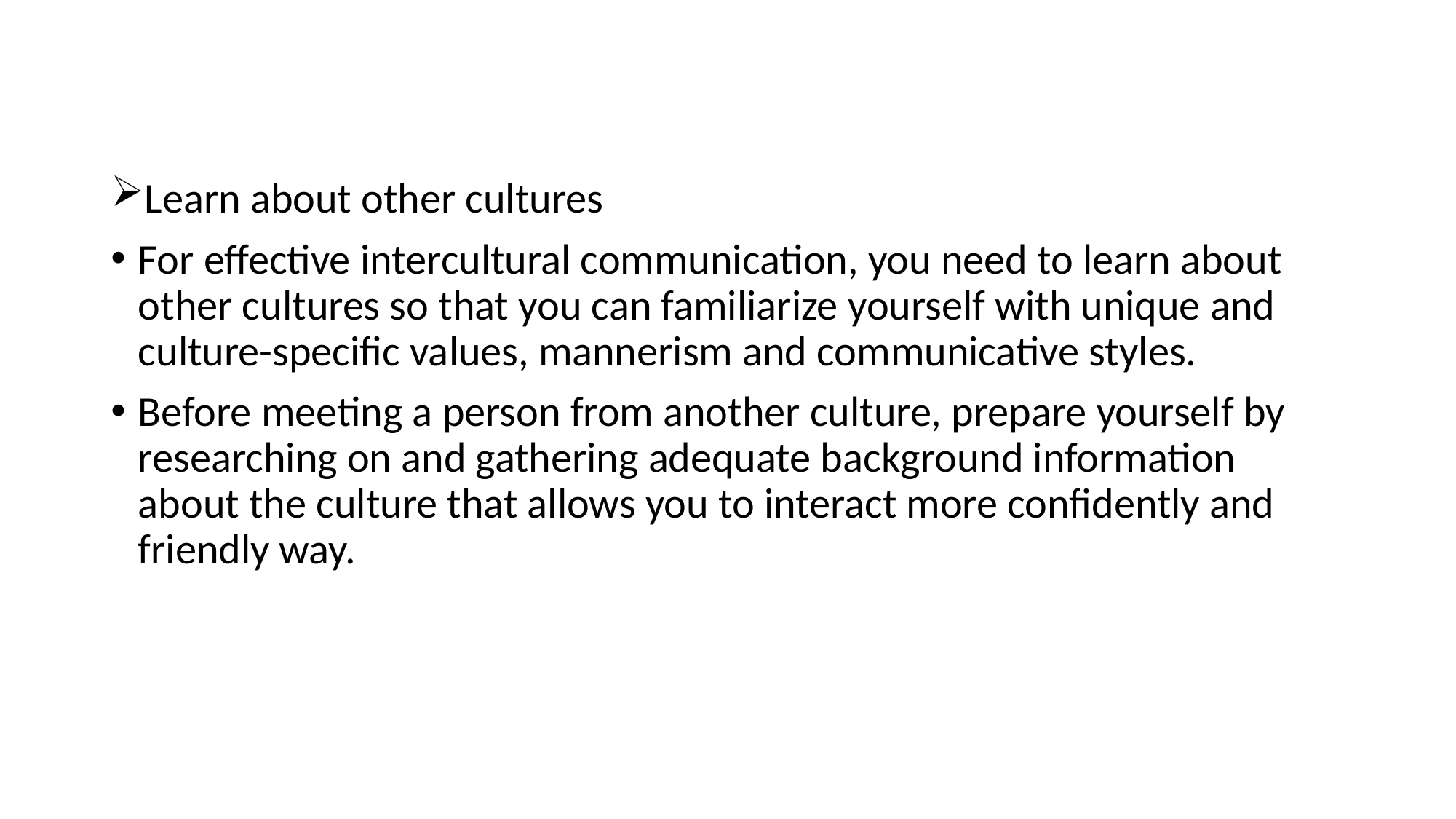

Learn about other cultures
For effective intercultural communication, you need to learn about other cultures so that you can familiarize yourself with unique and culture-specific values, mannerism and communicative styles.
Before meeting a person from another culture, prepare yourself by researching on and gathering adequate background information about the culture that allows you to interact more confidently and friendly way.